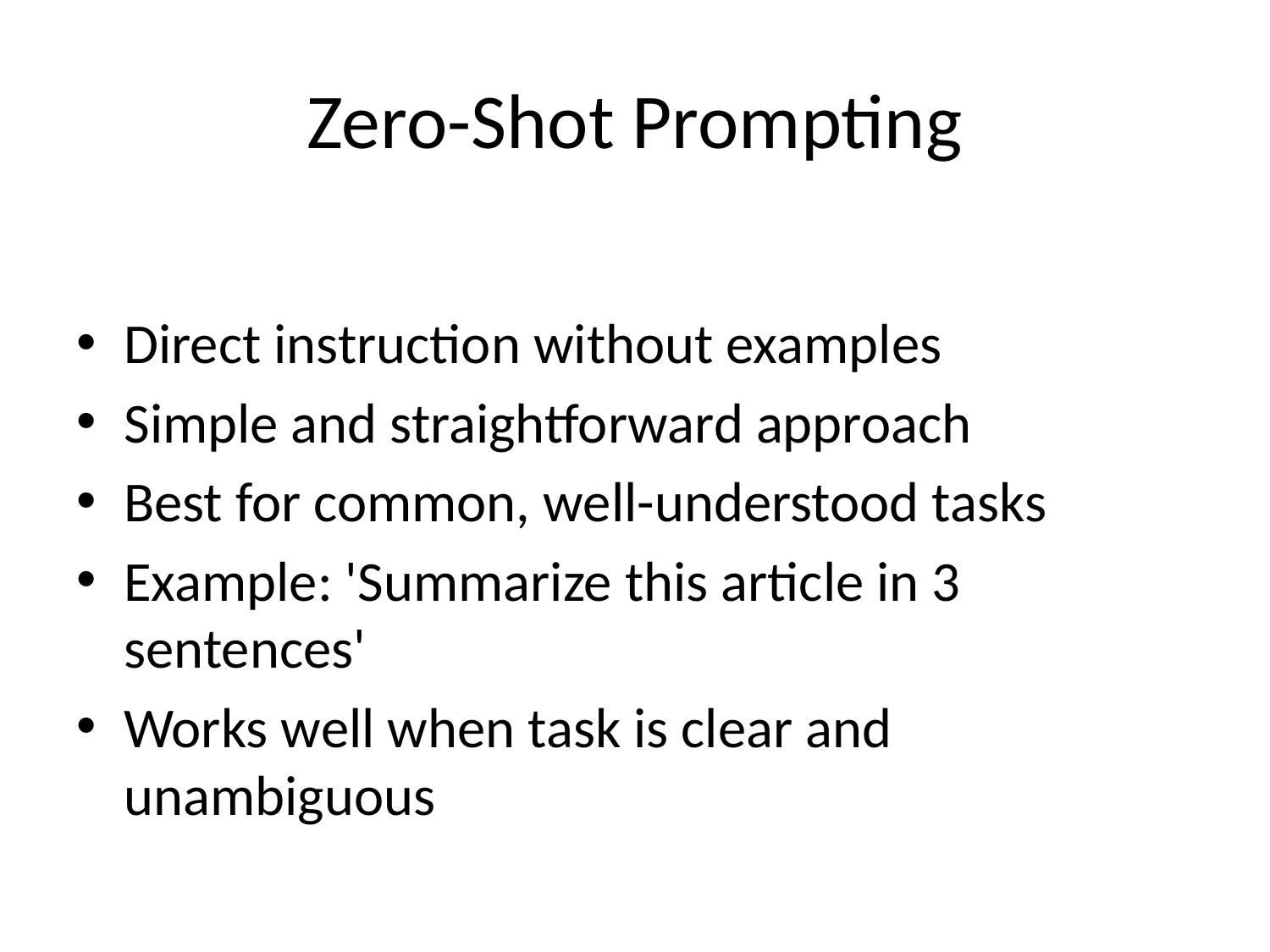

# Zero-Shot Prompting

Direct instruction without examples
Simple and straightforward approach
Best for common, well-understood tasks
Example: 'Summarize this article in 3 sentences'
Works well when task is clear and unambiguous